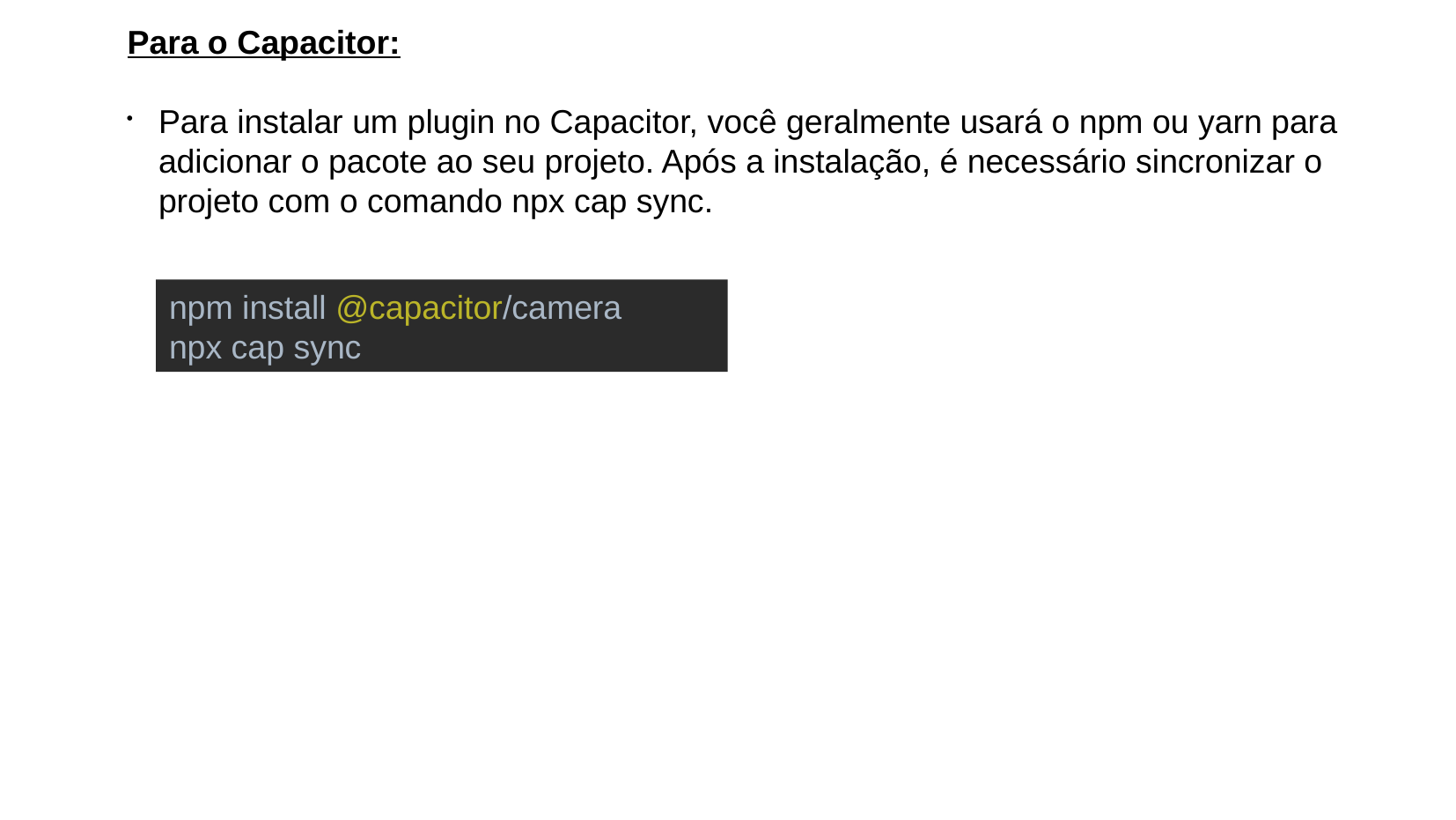

Para o Capacitor:

Para instalar um plugin no Capacitor, você geralmente usará o npm ou yarn para adicionar o pacote ao seu projeto. Após a instalação, é necessário sincronizar o projeto com o comando npx cap sync.

npm install @capacitor/camera
npx cap sync